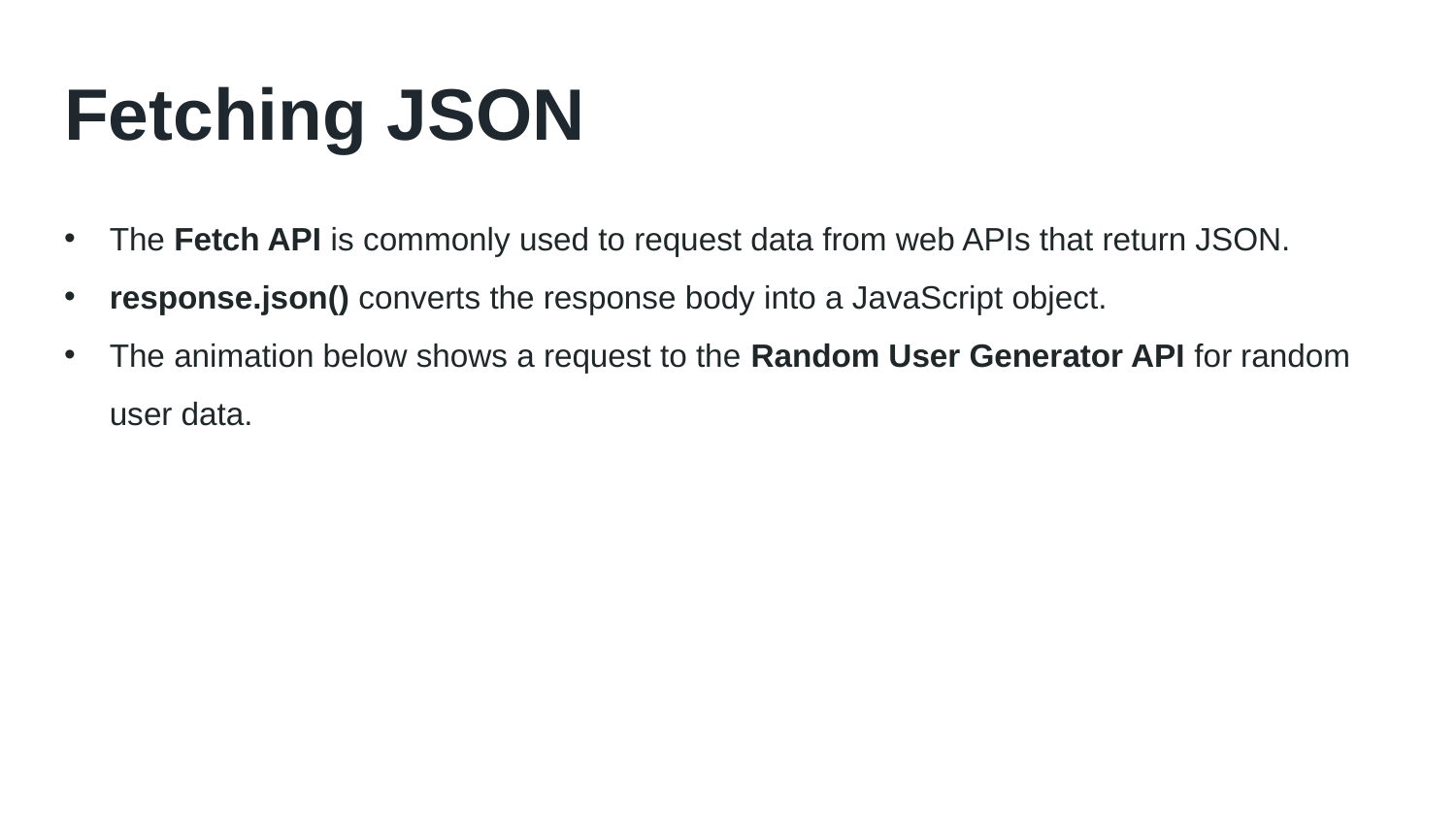

# Fetching JSON
The Fetch API is commonly used to request data from web APIs that return JSON.
response.json() converts the response body into a JavaScript object.
The animation below shows a request to the Random User Generator API for random user data.